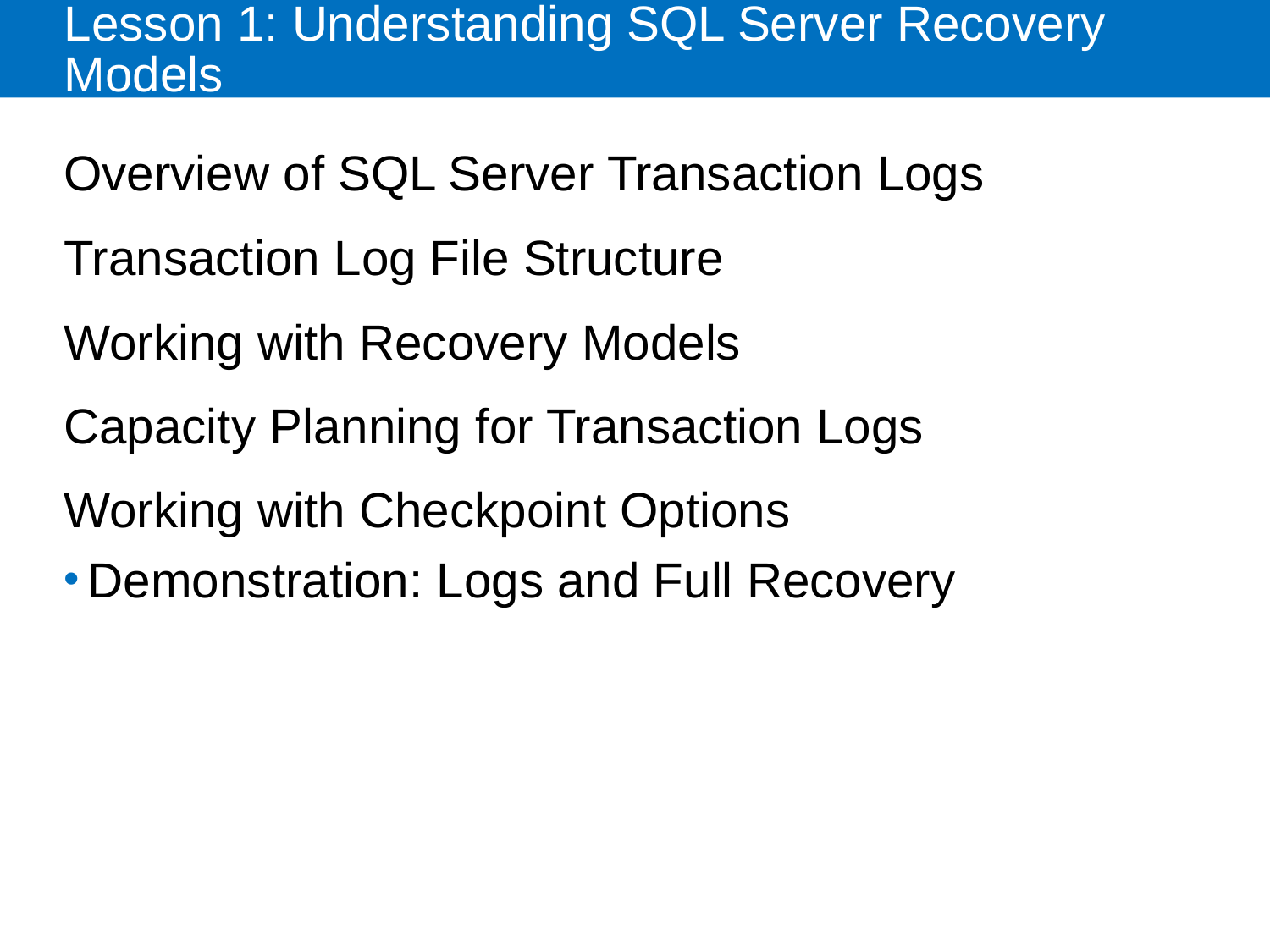

# Lesson 1: Understanding SQL Server Recovery Models
Overview of SQL Server Transaction Logs
Transaction Log File Structure
Working with Recovery Models
Capacity Planning for Transaction Logs
Working with Checkpoint Options
Demonstration: Logs and Full Recovery